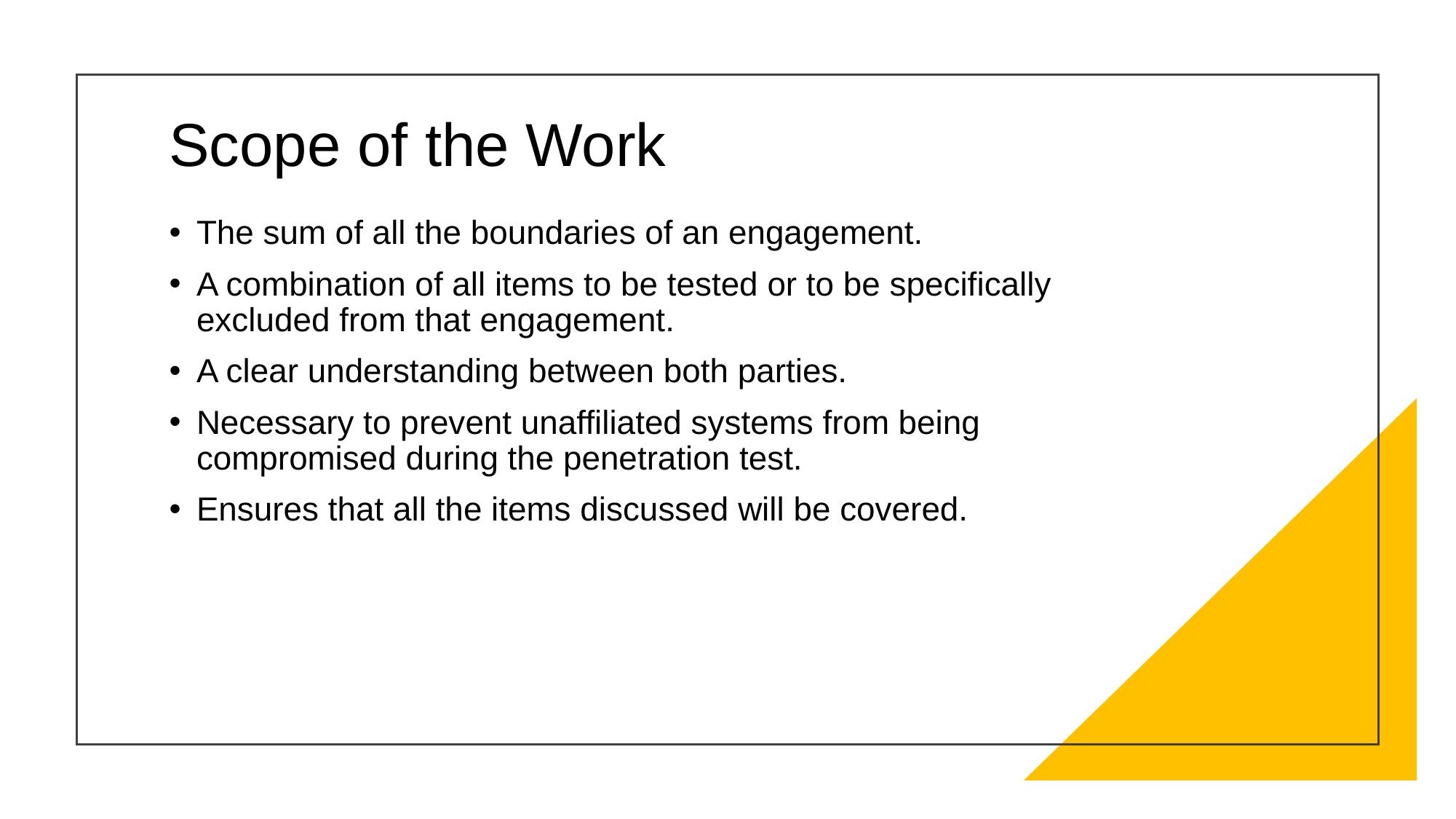

# Scope of the Work

The sum of all the boundaries of an engagement.
A combination of all items to be tested or to be specifically excluded from that engagement.
A clear understanding between both parties.
Necessary to prevent unaffiliated systems from being compromised during the penetration test.
Ensures that all the items discussed will be covered.